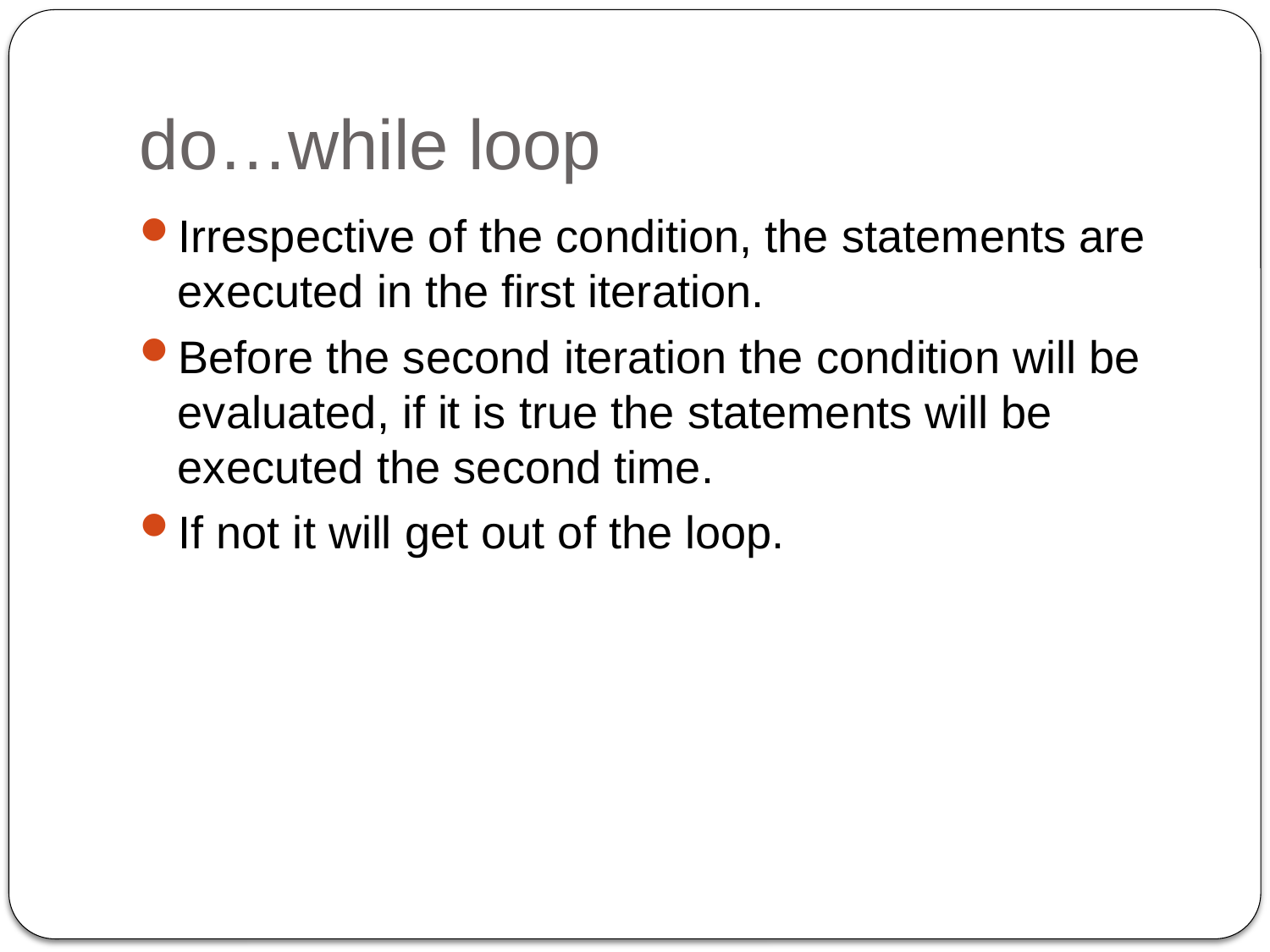

# do…while loop
Irrespective of the condition, the statements are executed in the first iteration.
Before the second iteration the condition will be evaluated, if it is true the statements will be executed the second time.
If not it will get out of the loop.